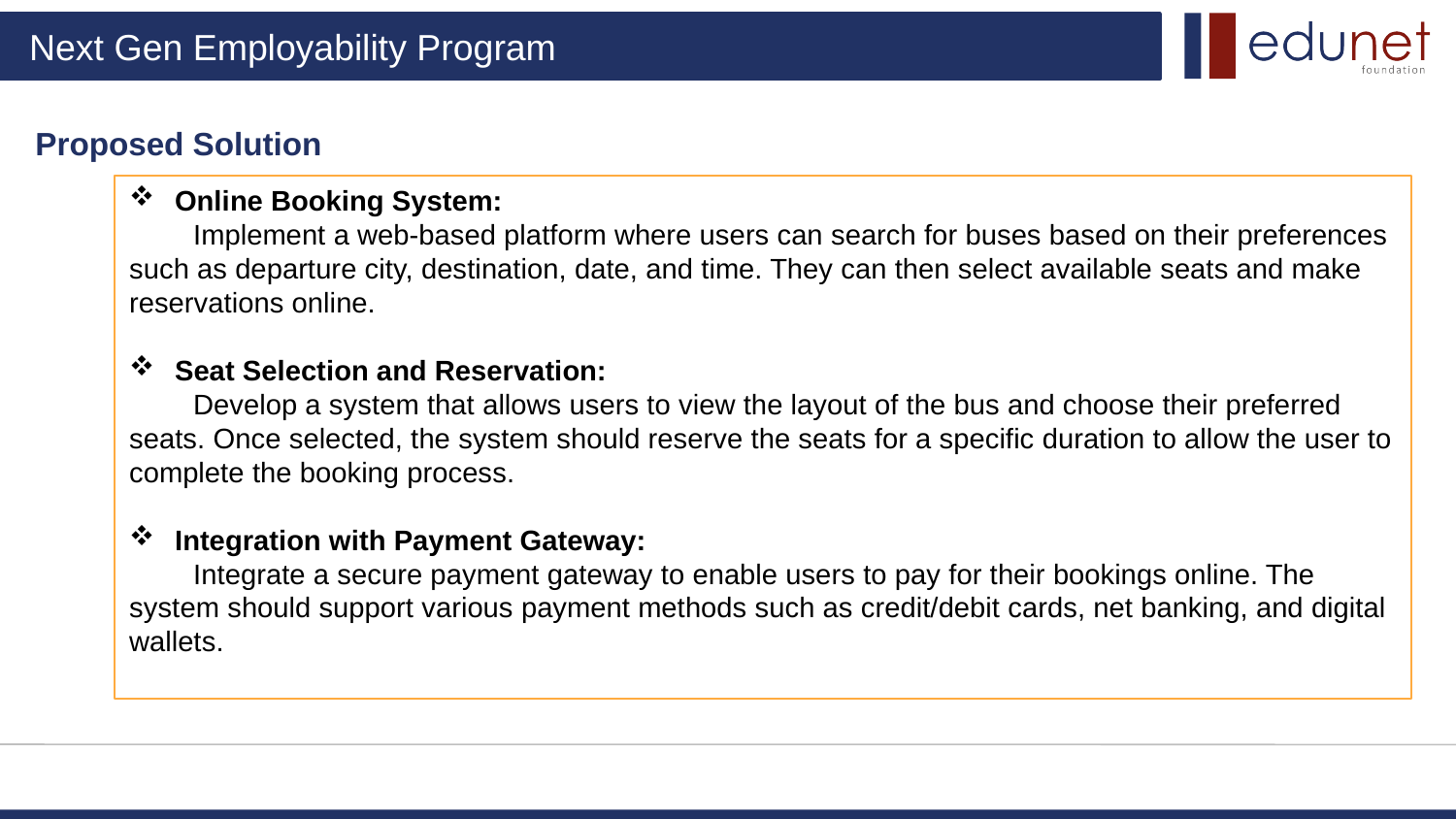

# Proposed Solution
Online Booking System:
        Implement a web-based platform where users can search for buses based on their preferences such as departure city, destination, date, and time. They can then select available seats and make reservations online.

Seat Selection and Reservation:
        Develop a system that allows users to view the layout of the bus and choose their preferred seats. Once selected, the system should reserve the seats for a specific duration to allow the user to complete the booking process.

Integration with Payment Gateway:
        Integrate a secure payment gateway to enable users to pay for their bookings online. The system should support various payment methods such as credit/debit cards, net banking, and digital wallets.